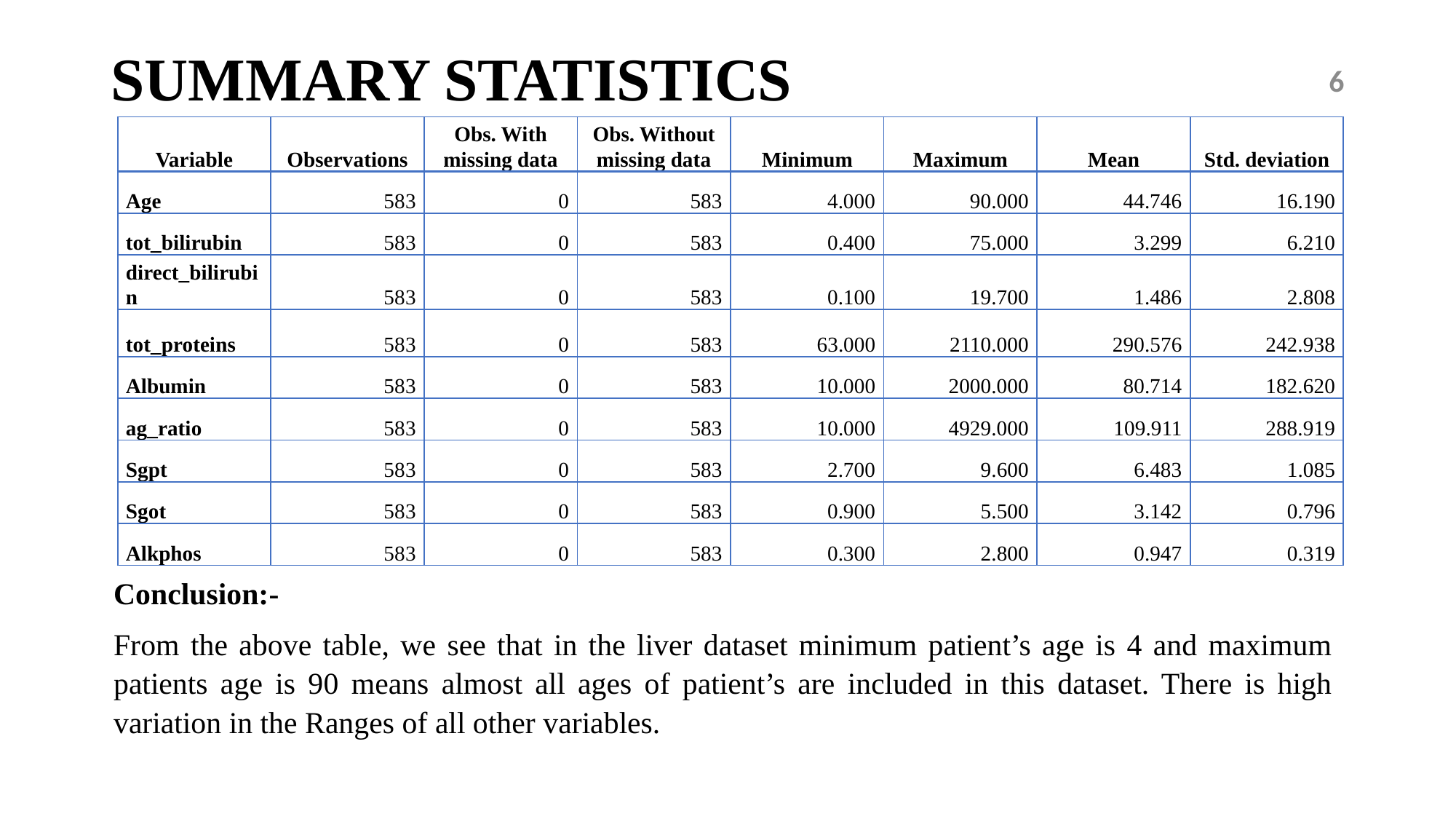

# SUMMARY STATISTICS
6
| Variable | Observations | Obs. With missing data | Obs. Without missing data | Minimum | Maximum | Mean | Std. deviation |
| --- | --- | --- | --- | --- | --- | --- | --- |
| Age | 583 | 0 | 583 | 4.000 | 90.000 | 44.746 | 16.190 |
| tot\_bilirubin | 583 | 0 | 583 | 0.400 | 75.000 | 3.299 | 6.210 |
| direct\_bilirubin | 583 | 0 | 583 | 0.100 | 19.700 | 1.486 | 2.808 |
| tot\_proteins | 583 | 0 | 583 | 63.000 | 2110.000 | 290.576 | 242.938 |
| Albumin | 583 | 0 | 583 | 10.000 | 2000.000 | 80.714 | 182.620 |
| ag\_ratio | 583 | 0 | 583 | 10.000 | 4929.000 | 109.911 | 288.919 |
| Sgpt | 583 | 0 | 583 | 2.700 | 9.600 | 6.483 | 1.085 |
| Sgot | 583 | 0 | 583 | 0.900 | 5.500 | 3.142 | 0.796 |
| Alkphos | 583 | 0 | 583 | 0.300 | 2.800 | 0.947 | 0.319 |
Conclusion:-
From the above table, we see that in the liver dataset minimum patient’s age is 4 and maximum patients age is 90 means almost all ages of patient’s are included in this dataset. There is high variation in the Ranges of all other variables.